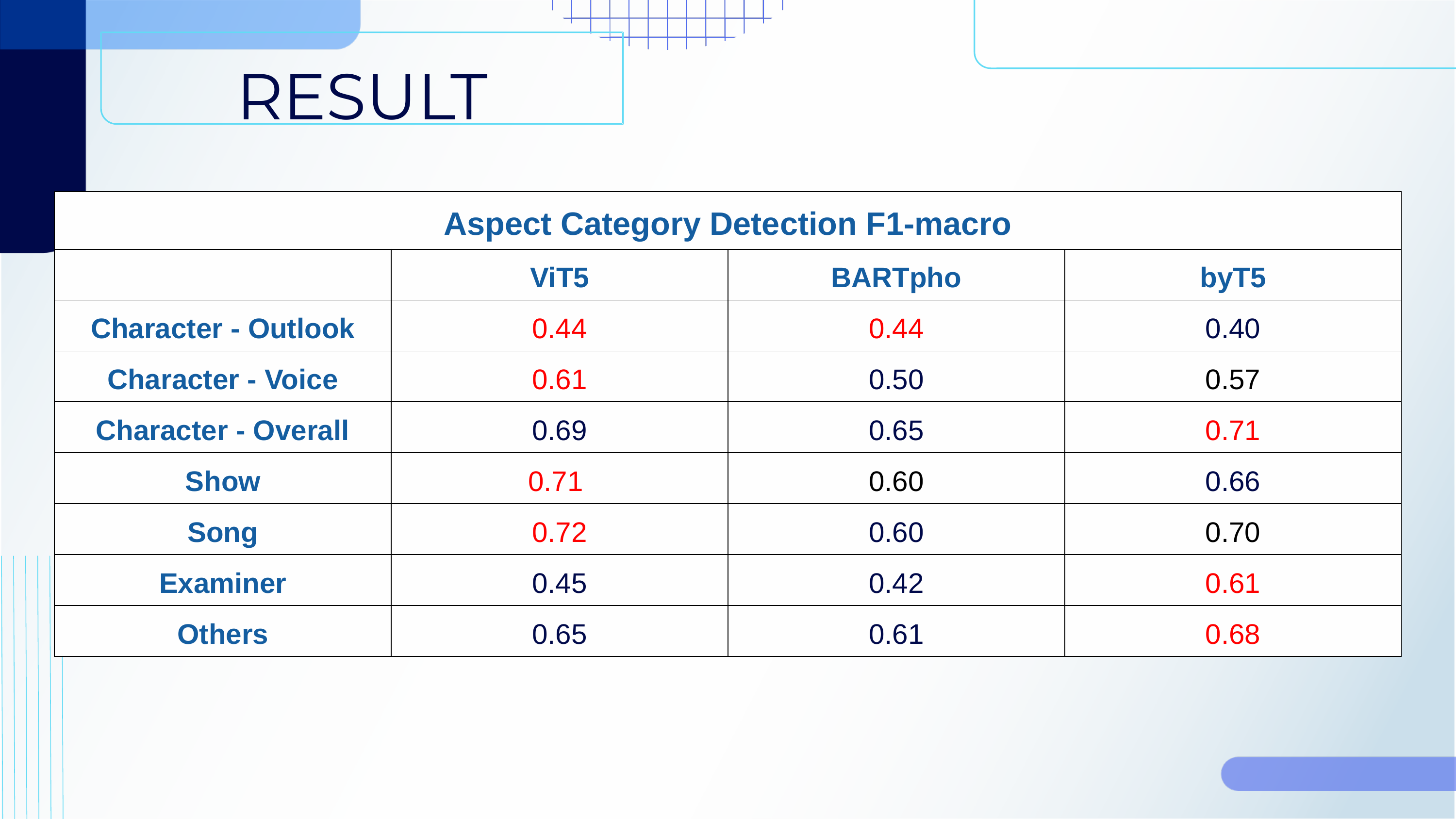

RESULT
| Aspect Category Detection F1-macro |  |  |  |
| --- | --- | --- | --- |
|  | ViT5 | BARTpho | byT5 |
| Character - Outlook | 0.44 | 0.44 | 0.40 |
| Character - Voice | 0.61 | 0.50 | 0.57 |
| Character - Overall | 0.69 | 0.65 | 0.71 |
| Show | 0.71 | 0.60 | 0.66 |
| Song | 0.72 | 0.60 | 0.70 |
| Examiner | 0.45 | 0.42 | 0.61 |
| Others | 0.65 | 0.61 | 0.68 |